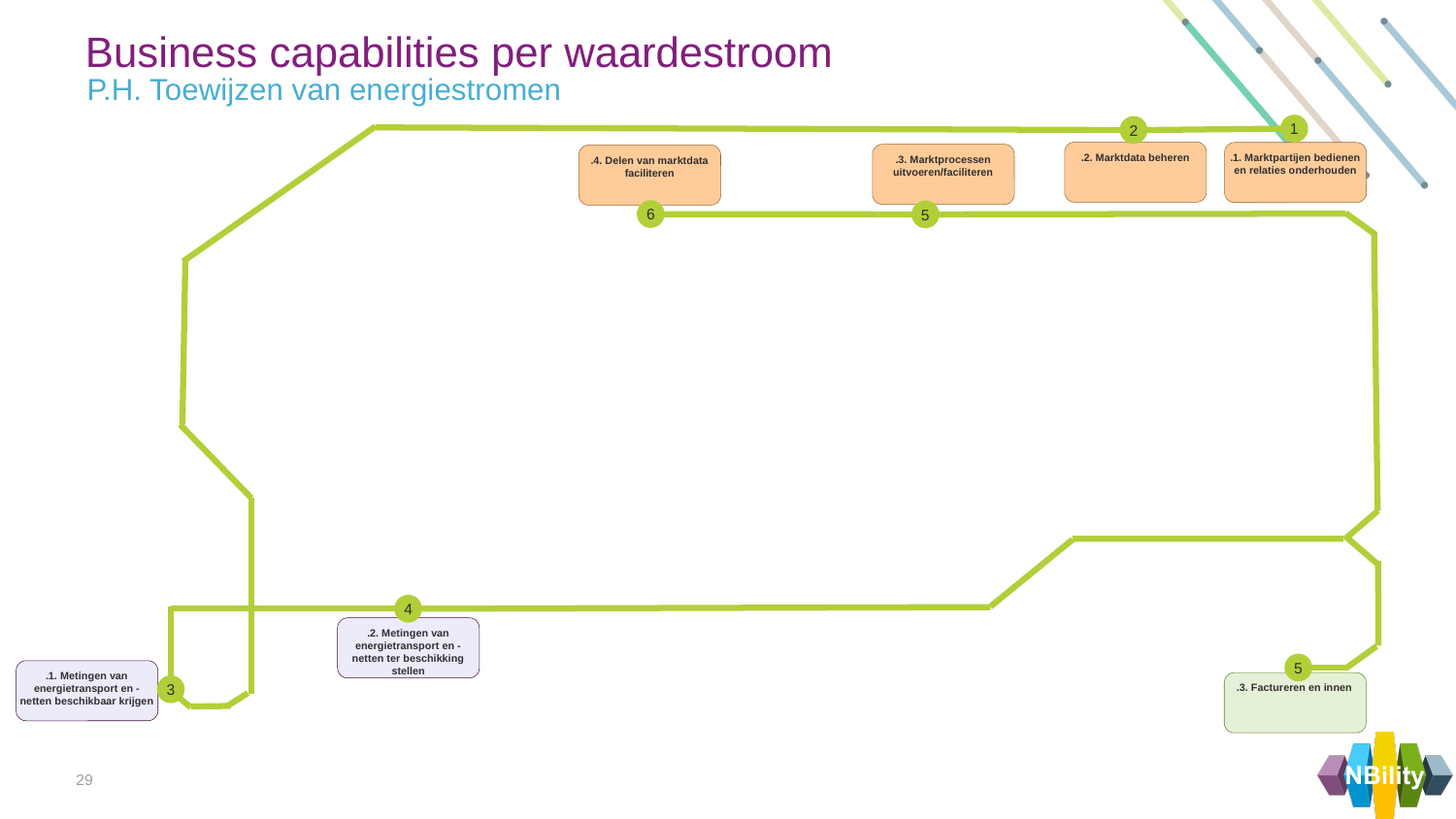

Business capabilities per waardestroom
P.H. Toewijzen van energiestromen
1
2
.2. Marktdata beheren
.1. Marktpartijen bedienen en relaties onderhouden
.3. Marktprocessen uitvoeren/faciliteren
.4. Delen van marktdata faciliteren
6
5
4
.2. Metingen van energietransport en -netten ter beschikking stellen
5
.1. Metingen van energietransport en -netten beschikbaar krijgen
.3. Factureren en innen
3
29